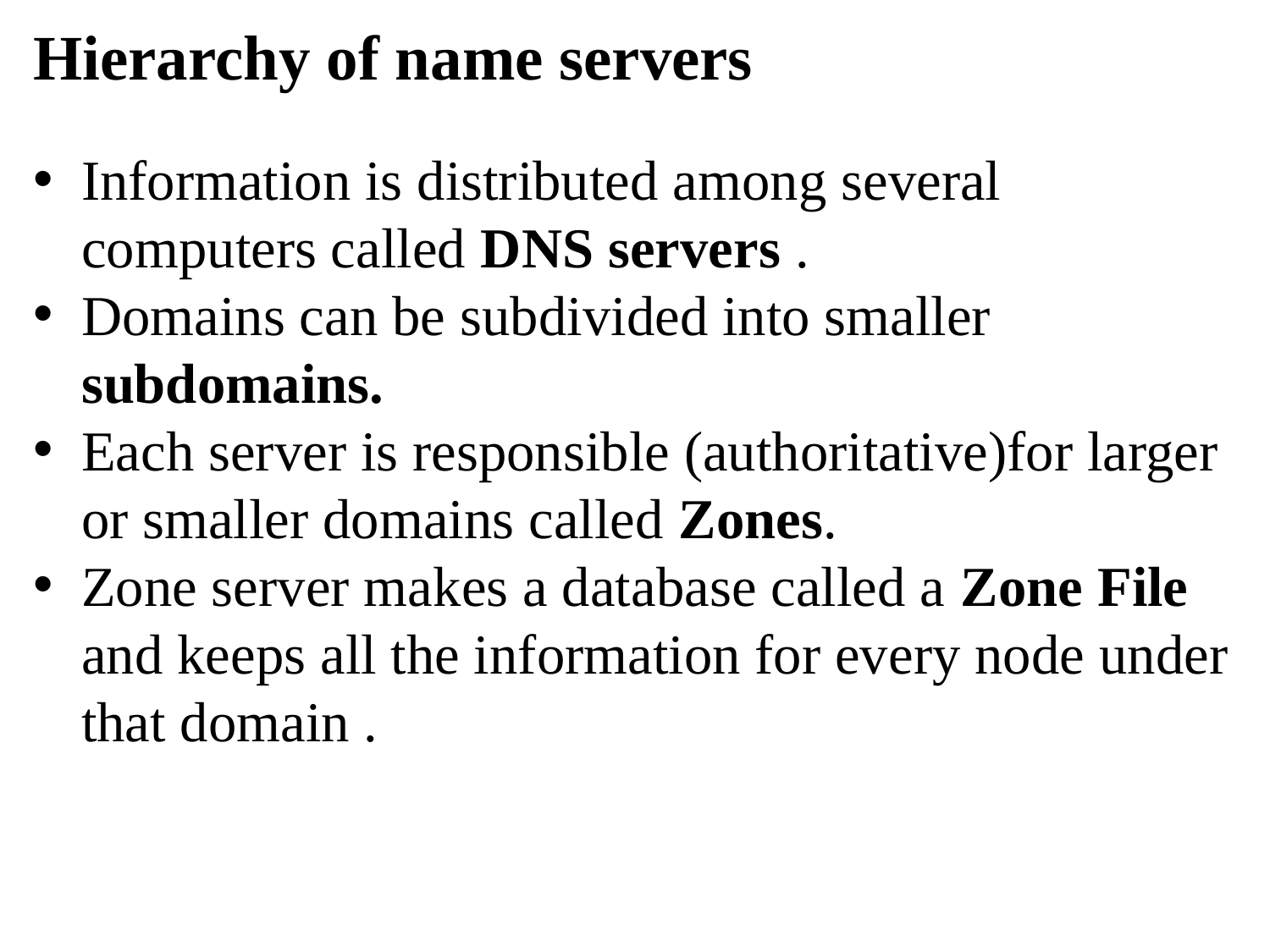

Hierarchy of name servers
Information is distributed among several computers called DNS servers .
Domains can be subdivided into smaller subdomains.
Each server is responsible (authoritative)for larger or smaller domains called Zones.
Zone server makes a database called a Zone File and keeps all the information for every node under that domain .